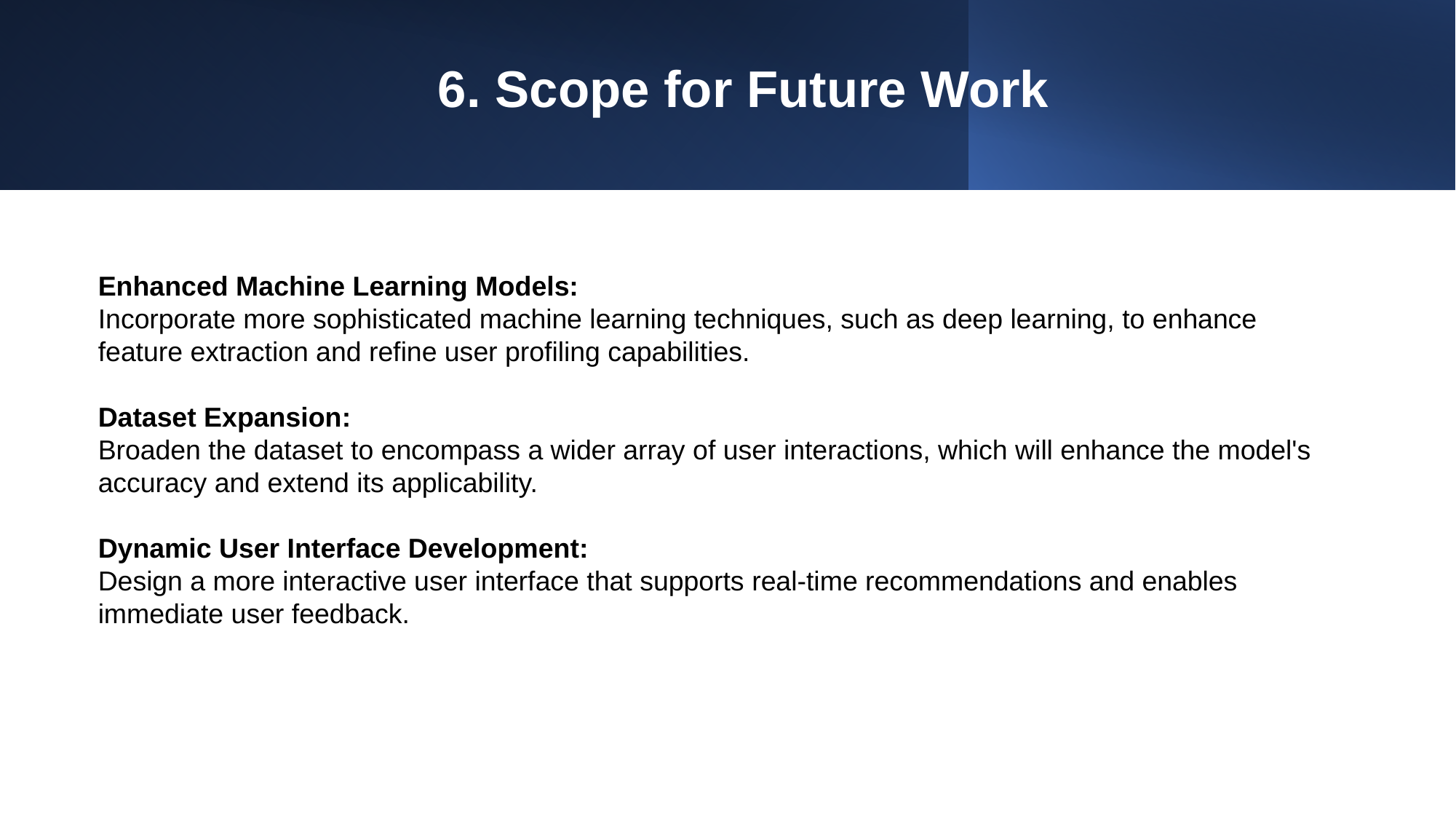

6. Scope for Future Work

Enhanced Machine Learning Models:
Incorporate more sophisticated machine learning techniques, such as deep learning, to enhance feature extraction and refine user profiling capabilities.

Dataset Expansion:
Broaden the dataset to encompass a wider array of user interactions, which will enhance the model's accuracy and extend its applicability.

Dynamic User Interface Development:
Design a more interactive user interface that supports real-time recommendations and enables immediate user feedback.